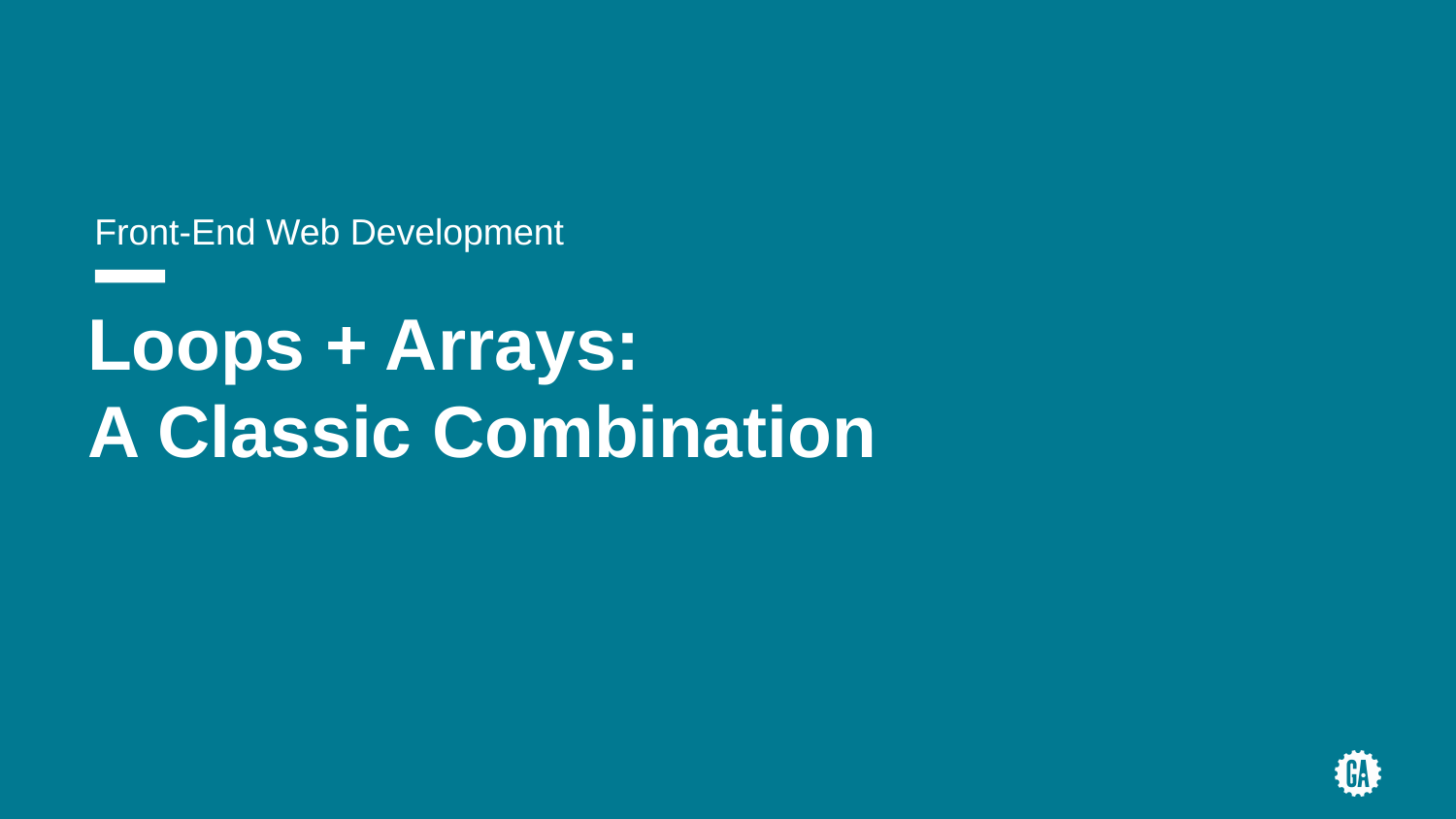

Front-End Web Development
# Loops + Arrays: A Classic Combination